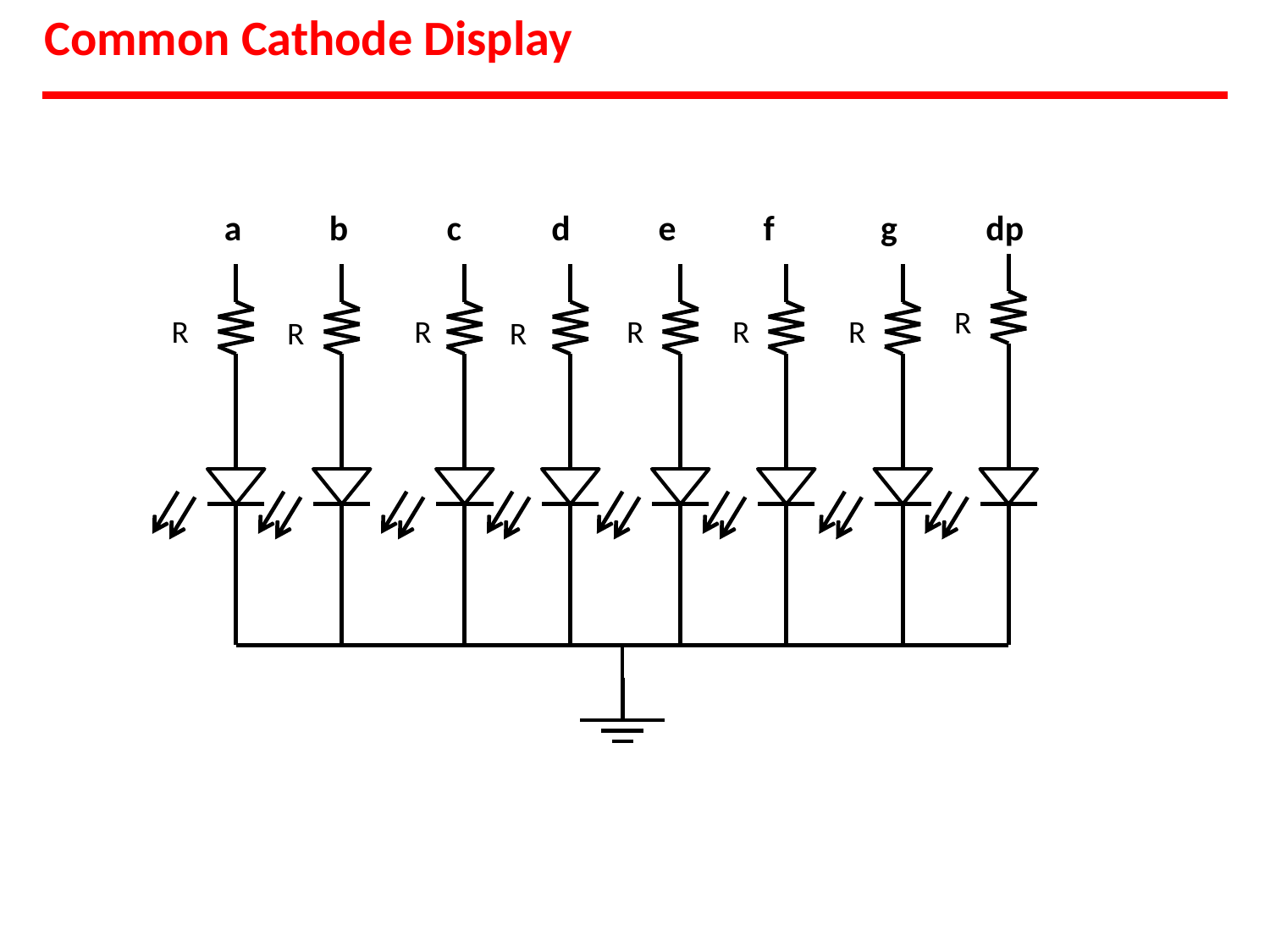

# Common Cathode Display

a
b
c
d
e
f
g
dp

R
R
R
R
R
R
R
R